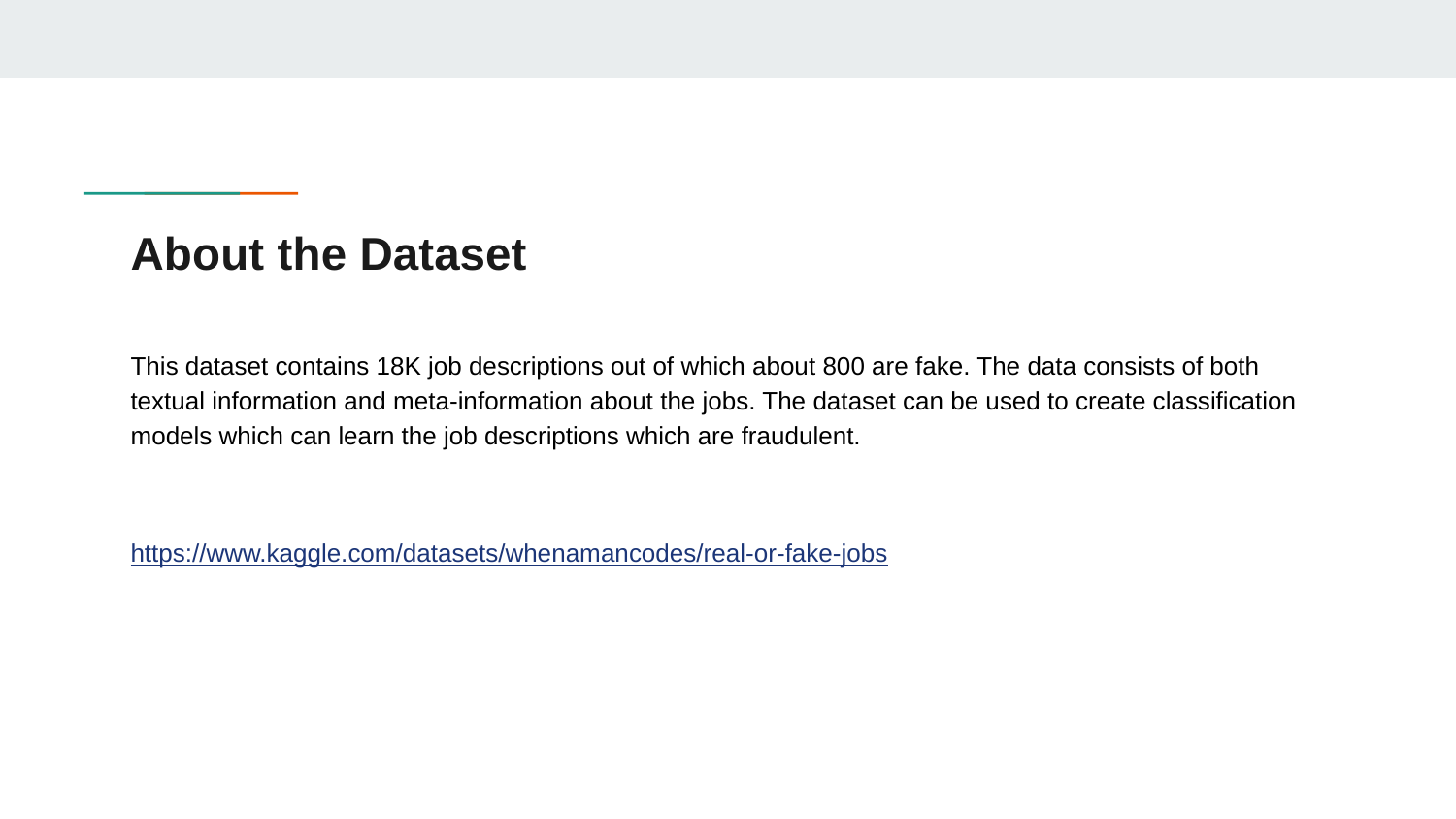

# About the Dataset
This dataset contains 18K job descriptions out of which about 800 are fake. The data consists of both textual information and meta-information about the jobs. The dataset can be used to create classification models which can learn the job descriptions which are fraudulent.

https://www.kaggle.com/datasets/whenamancodes/real-or-fake-jobs